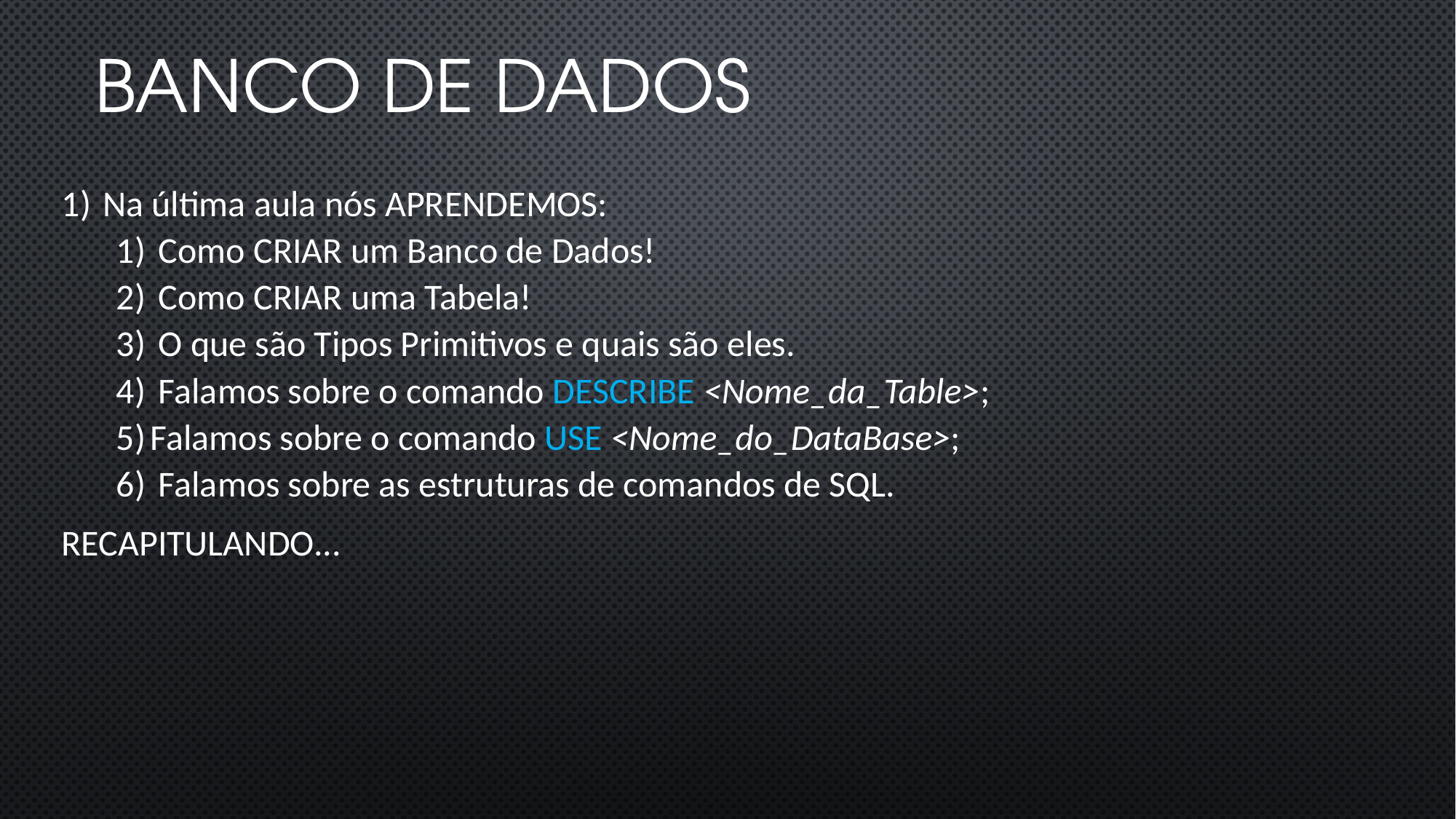

Banco de dados
Na última aula nós APRENDEMOS:
 Como CRIAR um Banco de Dados!
 Como CRIAR uma Tabela!
 O que são Tipos Primitivos e quais são eles.
 Falamos sobre o comando DESCRIBE <Nome_da_Table>;
Falamos sobre o comando USE <Nome_do_DataBase>;
 Falamos sobre as estruturas de comandos de SQL.
RECAPITULANDO...